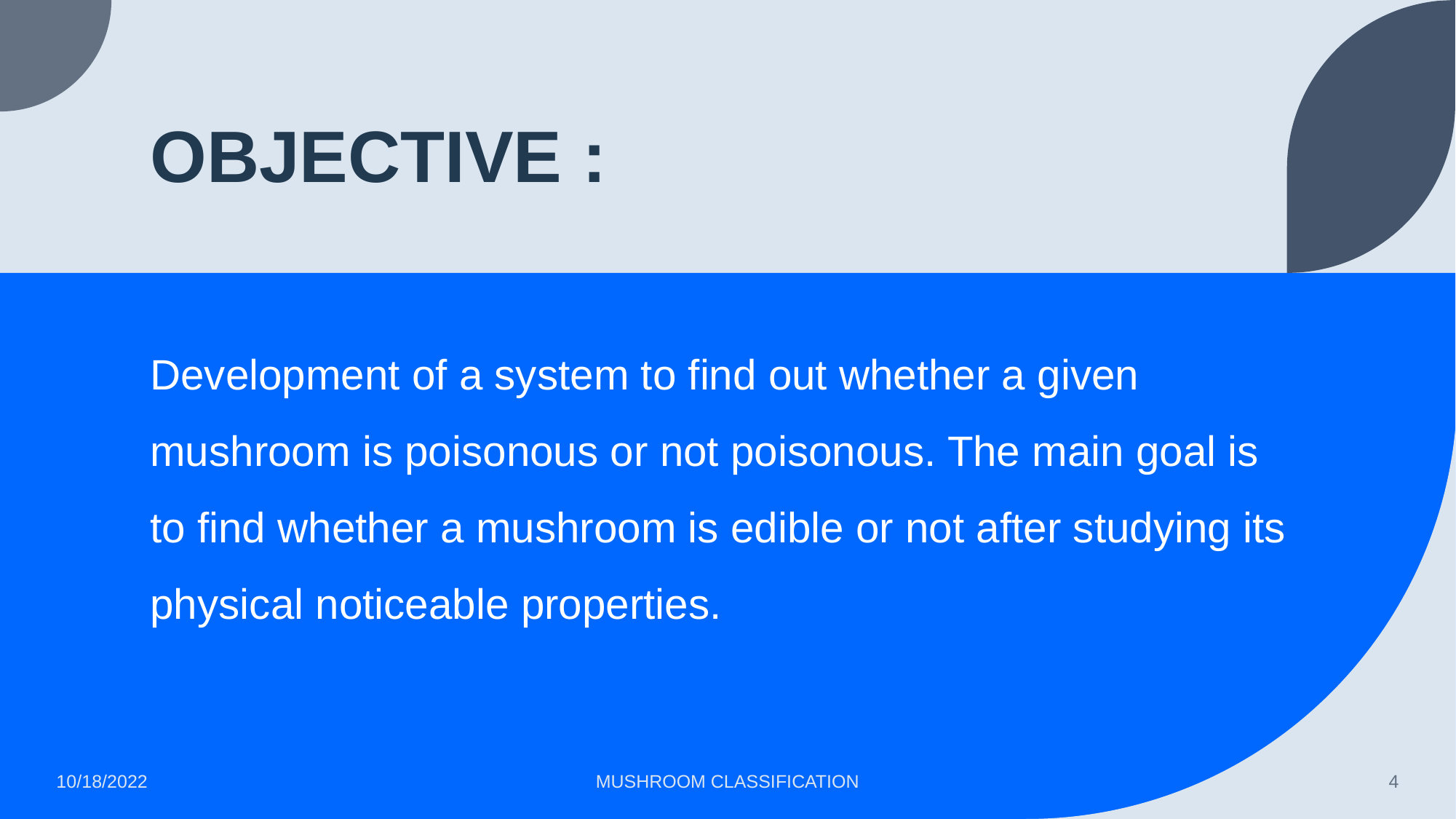

# OBJECTIVE :
Development of a system to find out whether a given mushroom is poisonous or not poisonous. The main goal is to find whether a mushroom is edible or not after studying its physical noticeable properties.
10/18/2022
MUSHROOM CLASSIFICATION
4